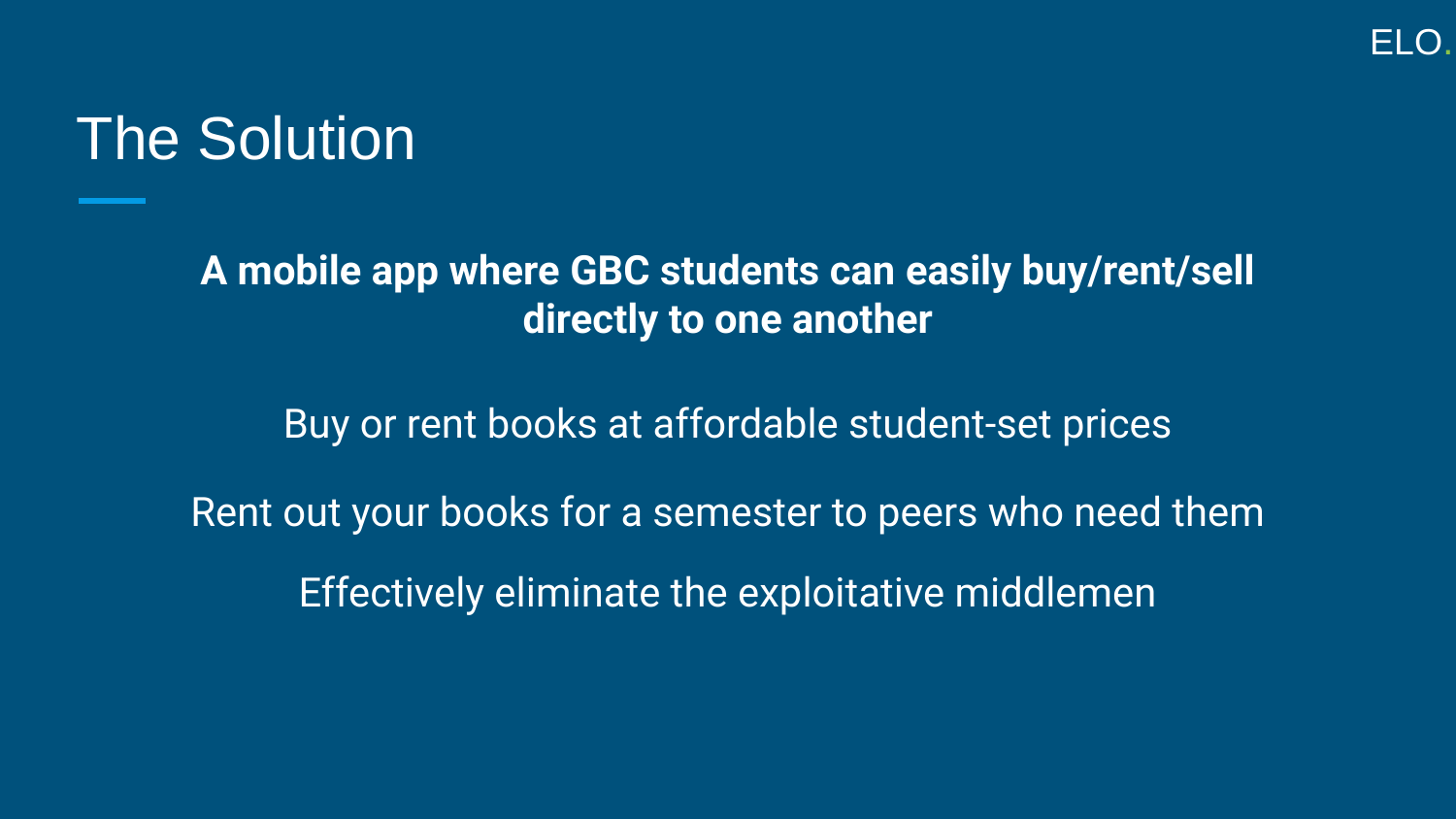

ELO.
# The Solution
A mobile app where GBC students can easily buy/rent/sell directly to one another

Buy or rent books at affordable student-set prices
Rent out your books for a semester to peers who need them
Effectively eliminate the exploitative middlemen